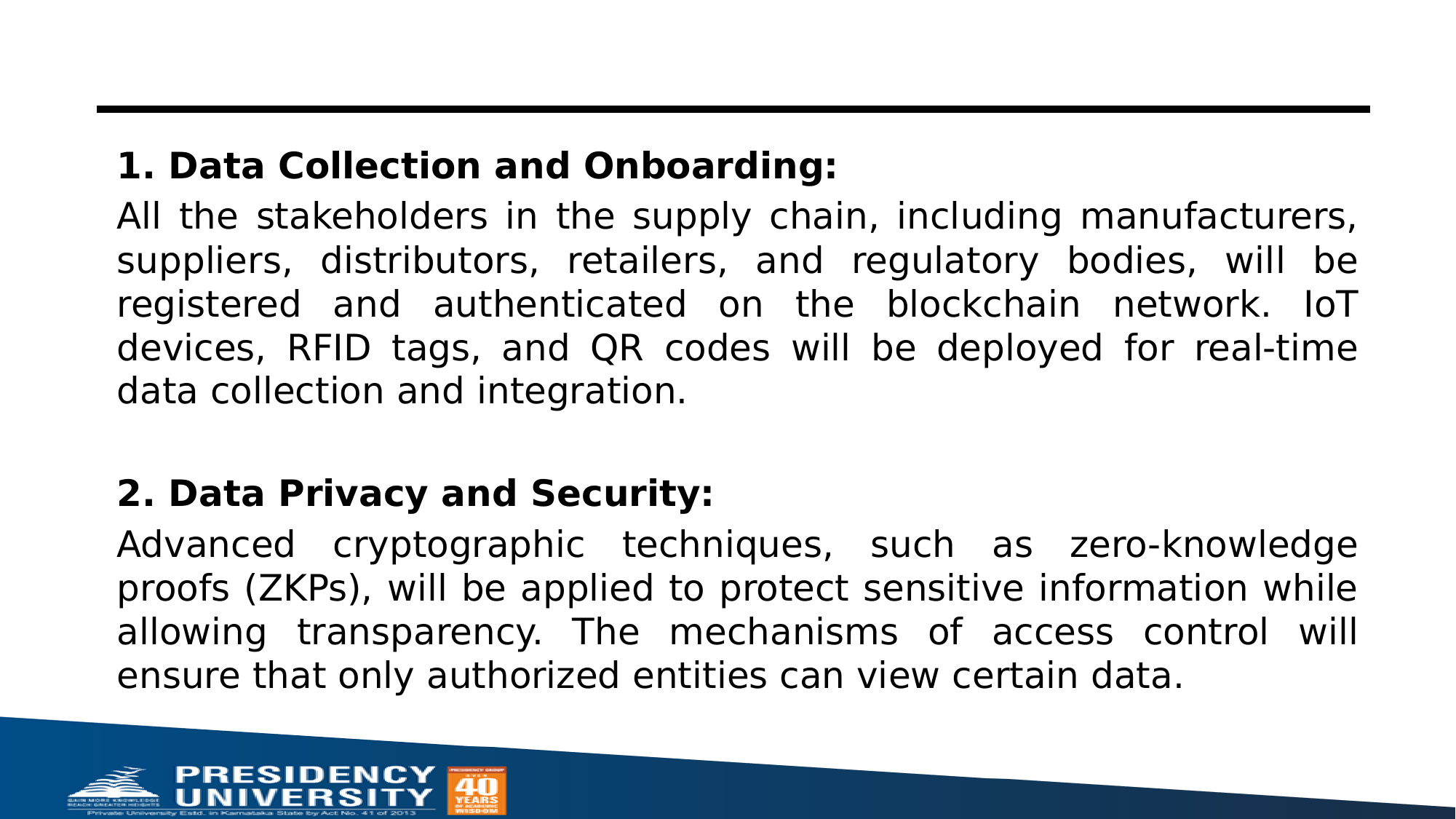

1. Data Collection and Onboarding:
All the stakeholders in the supply chain, including manufacturers, suppliers, distributors, retailers, and regulatory bodies, will be registered and authenticated on the blockchain network. IoT devices, RFID tags, and QR codes will be deployed for real-time data collection and integration.

2. Data Privacy and Security:
Advanced cryptographic techniques, such as zero-knowledge proofs (ZKPs), will be applied to protect sensitive information while allowing transparency. The mechanisms of access control will ensure that only authorized entities can view certain data.